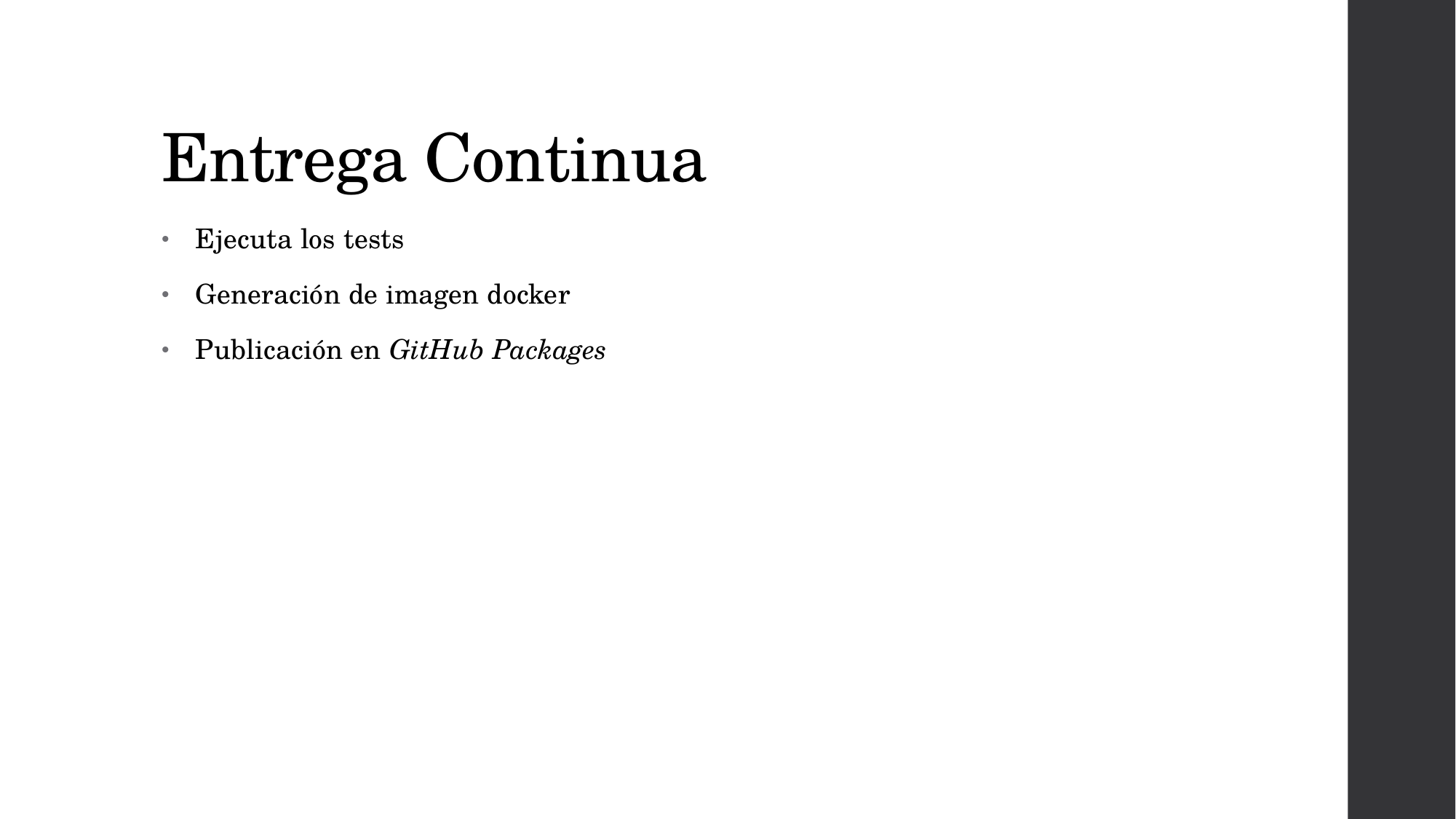

# Entrega Continua
Ejecuta los tests
Generación de imagen docker
Publicación en GitHub Packages